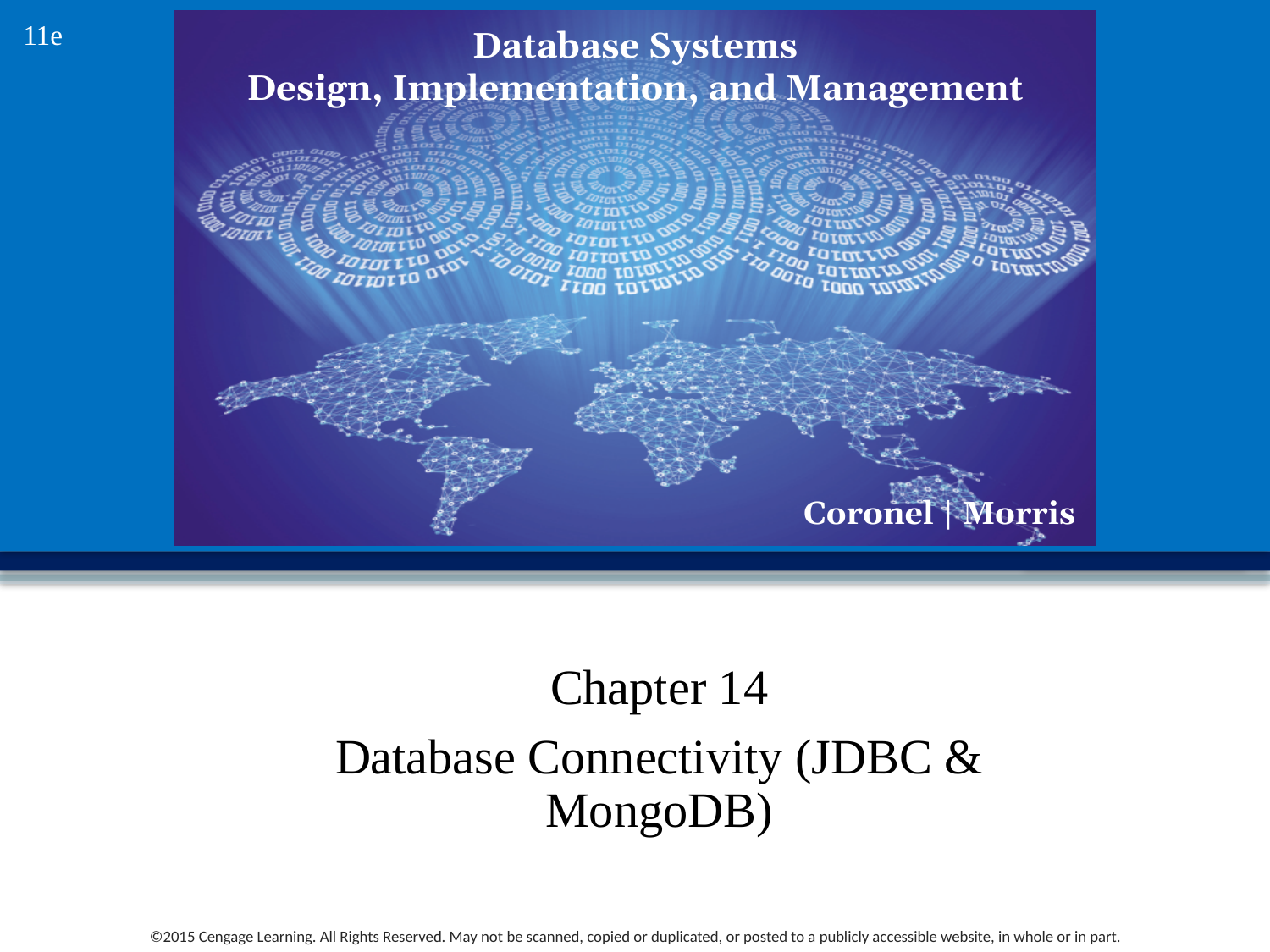

Chapter 14
Database Connectivity (JDBC & MongoDB)